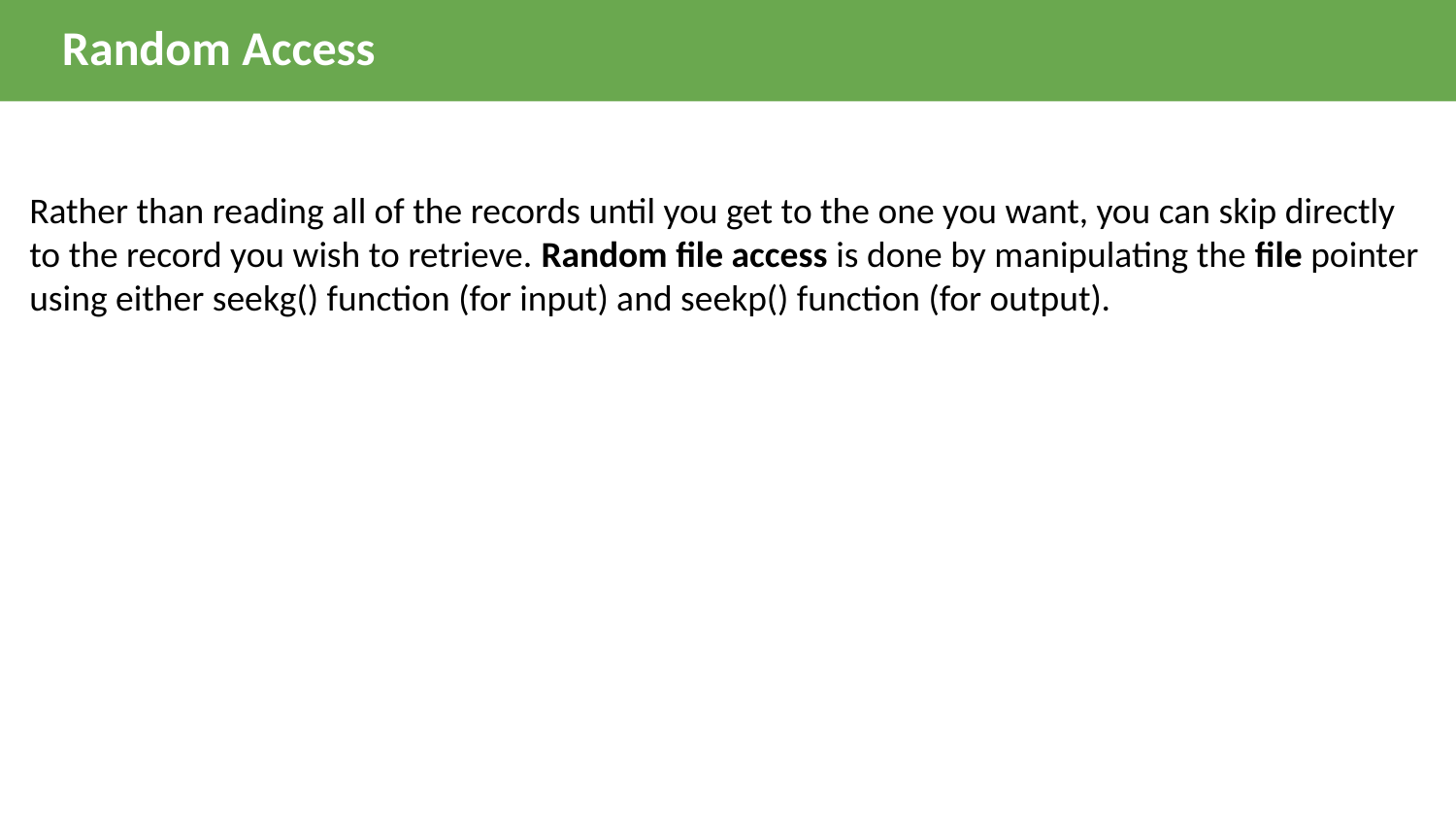

Random Access

Rather than reading all of the records until you get to the one you want, you can skip directly to the record you wish to retrieve. Random file access is done by manipulating the file pointer using either seekg() function (for input) and seekp() function (for output).